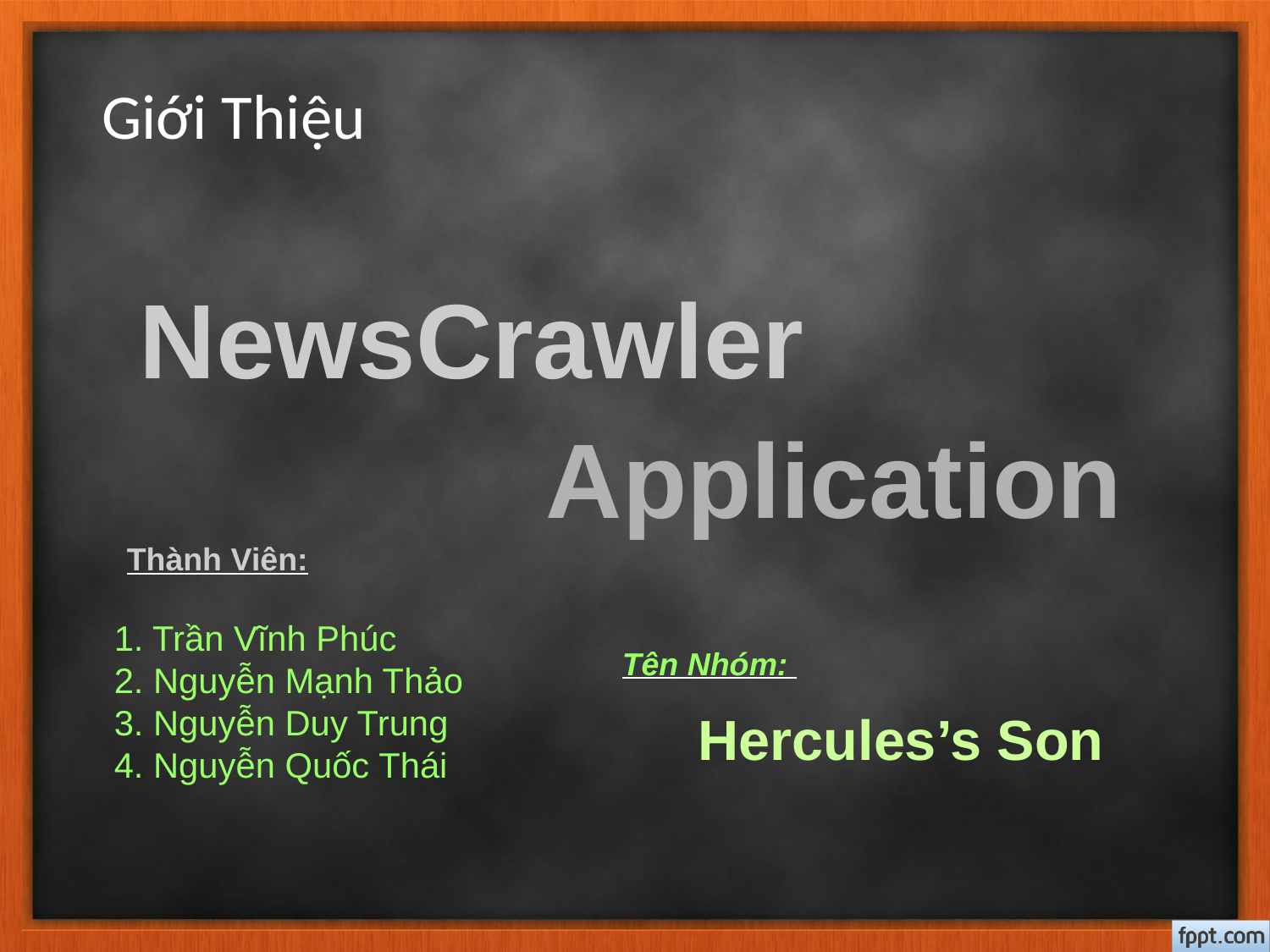

Giới Thiệu
NewsCrawler
Application
Thành Viên:
1. Trần Vĩnh Phúc
2. Nguyễn Mạnh Thảo
3. Nguyễn Duy Trung
4. Nguyễn Quốc Thái
Tên Nhóm:
Hercules’s Son